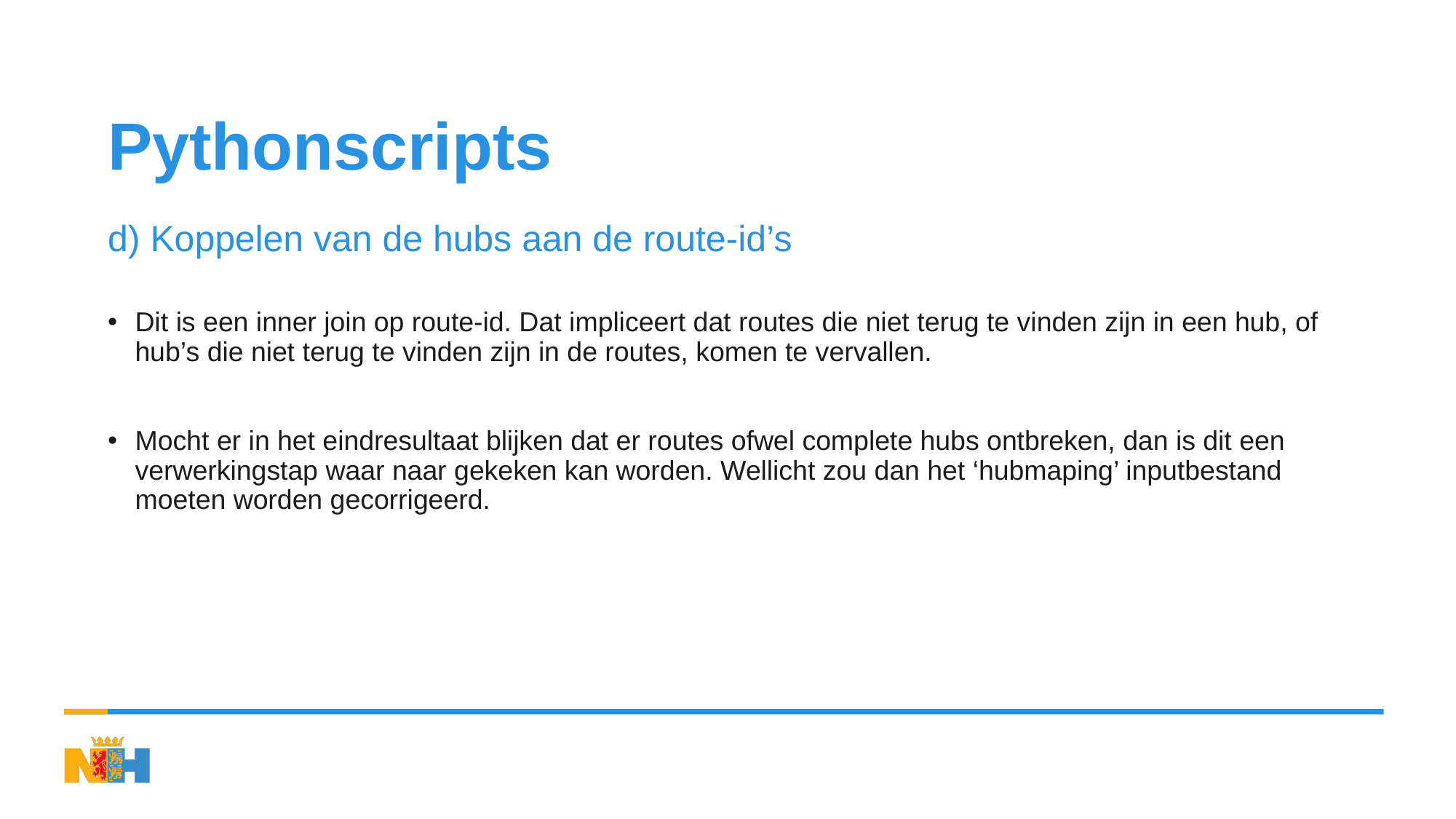

# Pythonscripts
d) Koppelen van de hubs aan de route-id’s

Dit is een inner join op route-id. Dat impliceert dat routes die niet terug te vinden zijn in een hub, of hub’s die niet terug te vinden zijn in de routes, komen te vervallen.

Mocht er in het eindresultaat blijken dat er routes ofwel complete hubs ontbreken, dan is dit een verwerkingstap waar naar gekeken kan worden. Wellicht zou dan het ‘hubmaping’ inputbestand moeten worden gecorrigeerd.